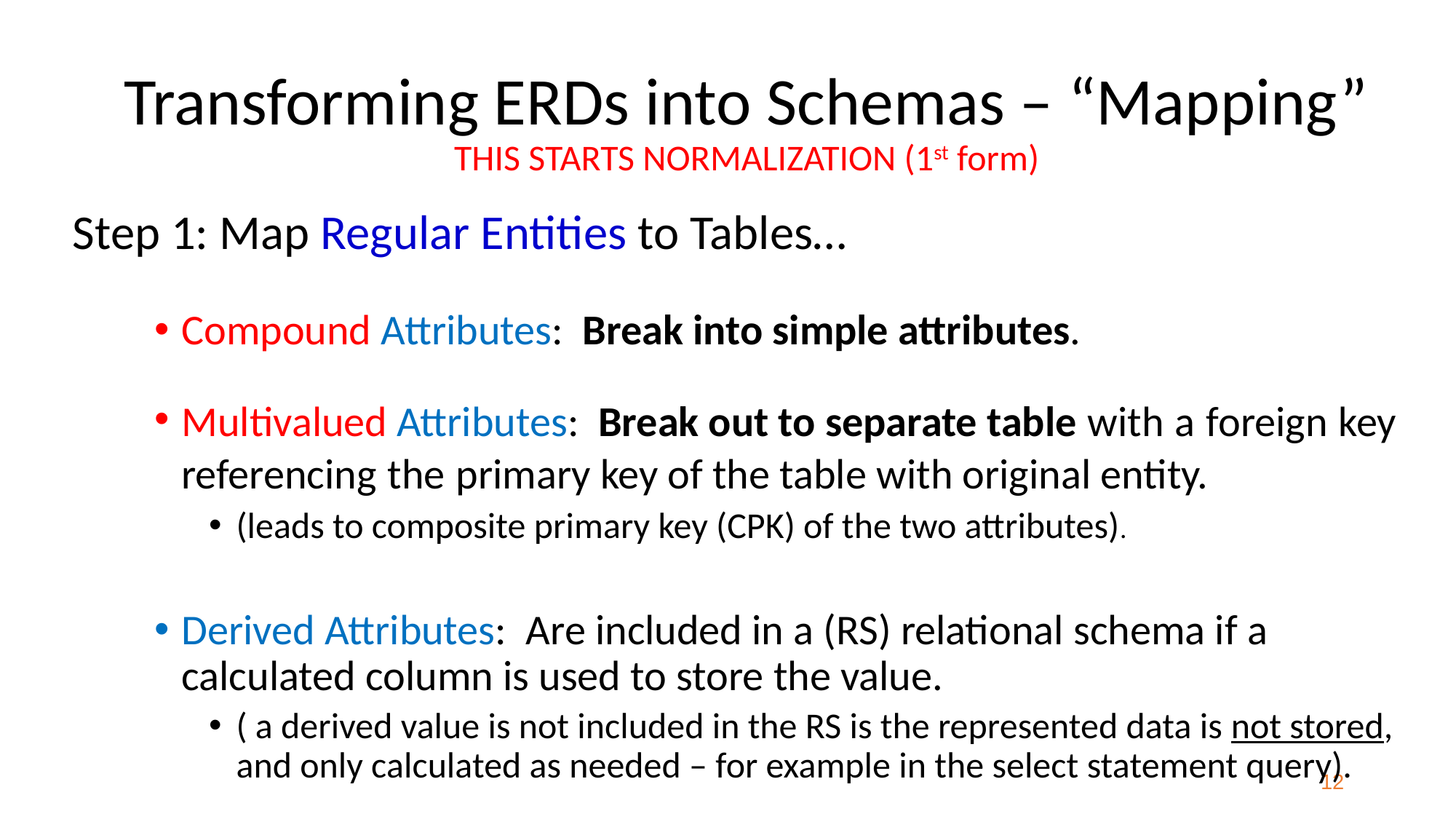

# Transforming ERDs into Schemas – “Mapping” THIS STARTS NORMALIZATION (1st form)
Step 1: Map Regular Entities to Tables…

Compound Attributes:  Break into simple attributes.

Multivalued Attributes:  Break out to separate table with a foreign key referencing the primary key of the table with original entity.
(leads to composite primary key (CPK) of the two attributes).

Derived Attributes:  Are included in a (RS) relational schema if a calculated column is used to store the value.
( a derived value is not included in the RS is the represented data is not stored, and only calculated as needed – for example in the select statement query).

12